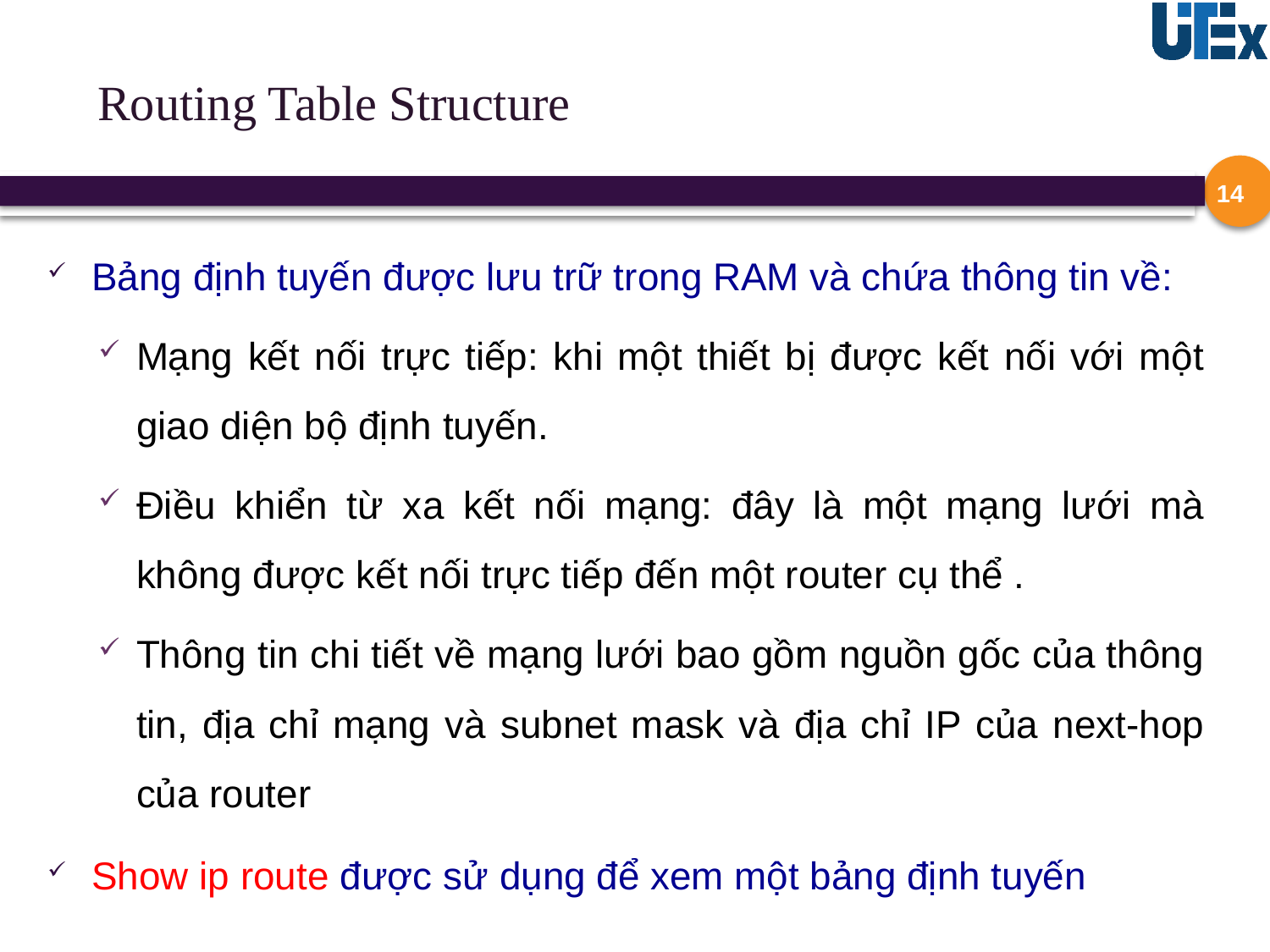

# Routing Table Structure
14
Bảng định tuyến được lưu trữ trong RAM và chứa thông tin về:
Mạng kết nối trực tiếp: khi một thiết bị được kết nối với một giao diện bộ định tuyến.
Điều khiển từ xa kết nối mạng: đây là một mạng lưới mà không được kết nối trực tiếp đến một router cụ thể .
Thông tin chi tiết về mạng lưới bao gồm nguồn gốc của thông tin, địa chỉ mạng và subnet mask và địa chỉ IP của next-hop của router
Show ip route được sử dụng để xem một bảng định tuyến